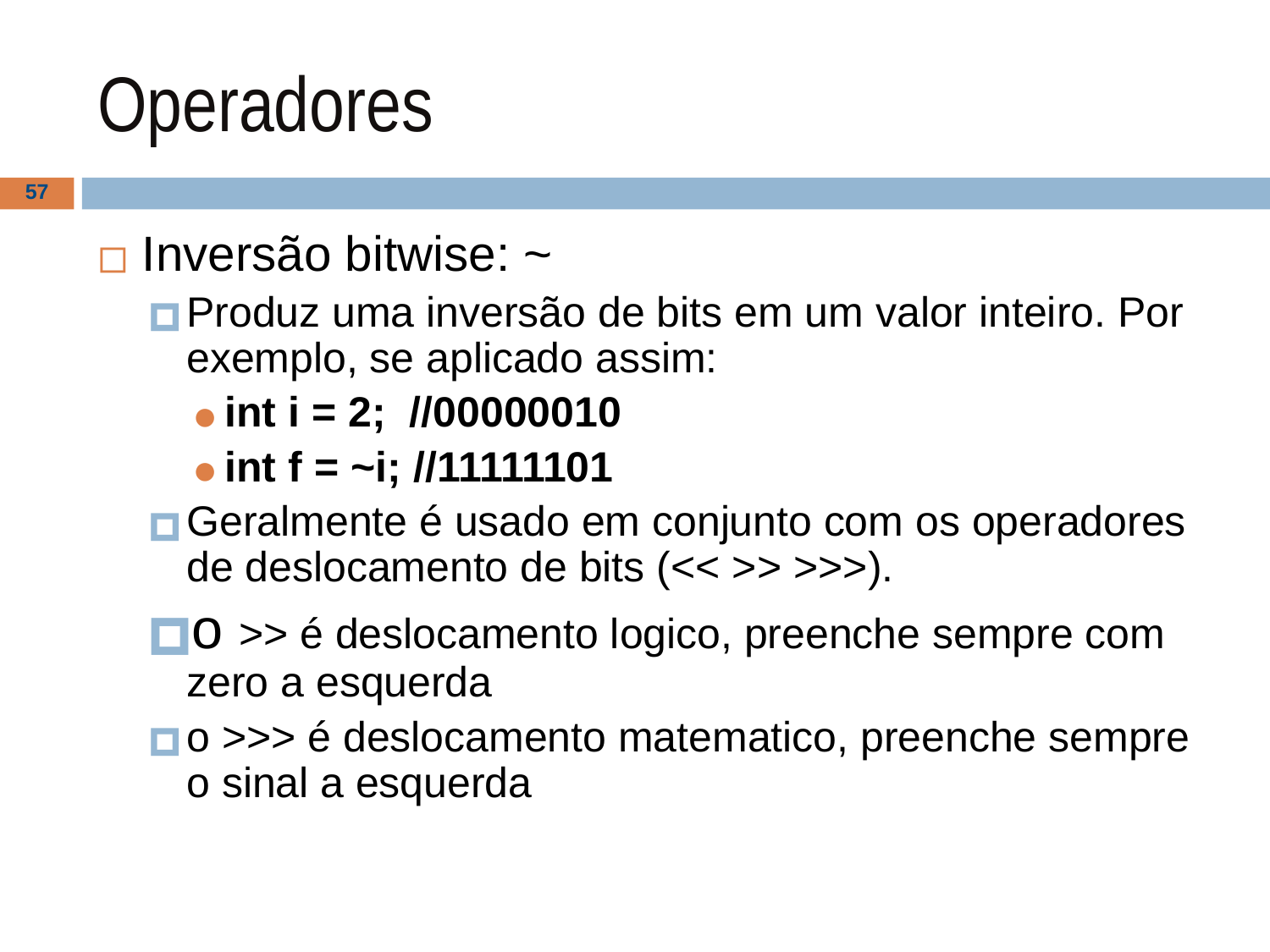

# Operadores
57
Inversão bitwise: ~
Produz uma inversão de bits em um valor inteiro. Por exemplo, se aplicado assim:
int i = 2;  //00000010
int f = ~i; //11111101
Geralmente é usado em conjunto com os operadores de deslocamento de bits (<< >> >>>).
o >> é deslocamento logico, preenche sempre com zero a esquerda
o >>> é deslocamento matematico, preenche sempre o sinal a esquerda